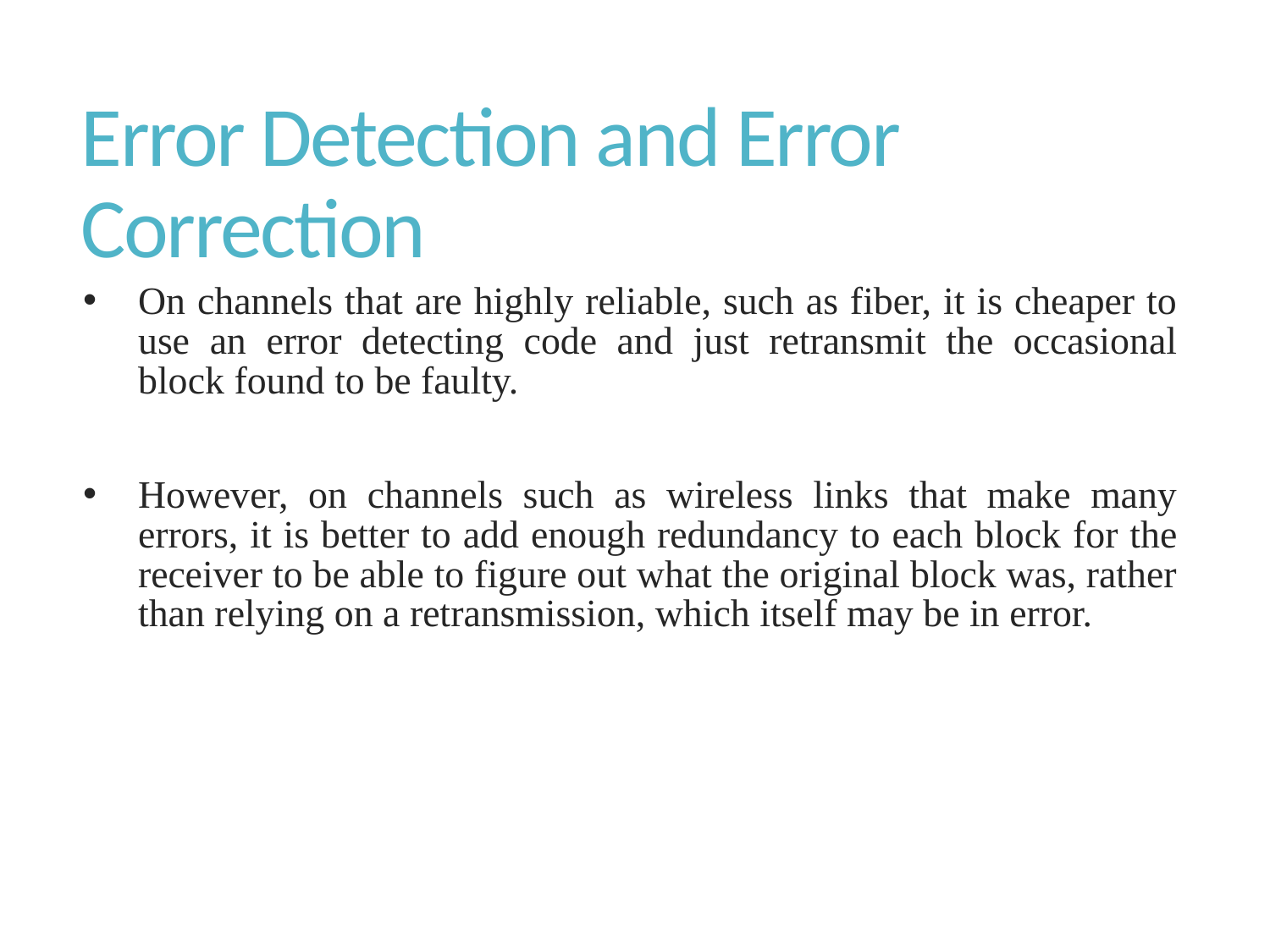

# Error Detection and Error Correction
On channels that are highly reliable, such as fiber, it is cheaper to use an error detecting code and just retransmit the occasional block found to be faulty.

However, on channels such as wireless links that make many errors, it is better to add enough redundancy to each block for the receiver to be able to figure out what the original block was, rather than relying on a retransmission, which itself may be in error.